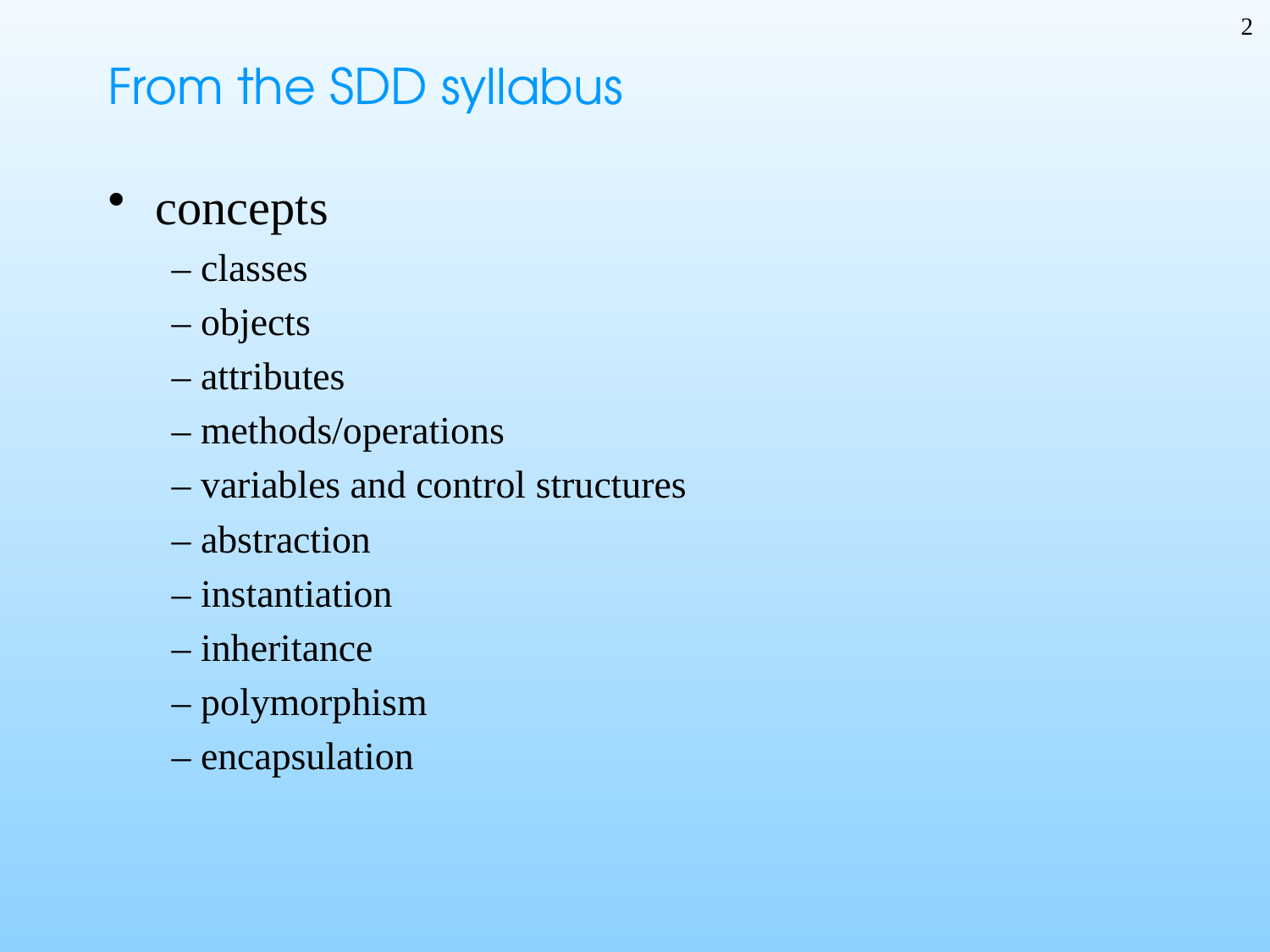

2
# From the SDD syllabus
concepts
– classes
– objects
– attributes
– methods/operations
– variables and control structures
– abstraction
– instantiation
– inheritance
– polymorphism
– encapsulation